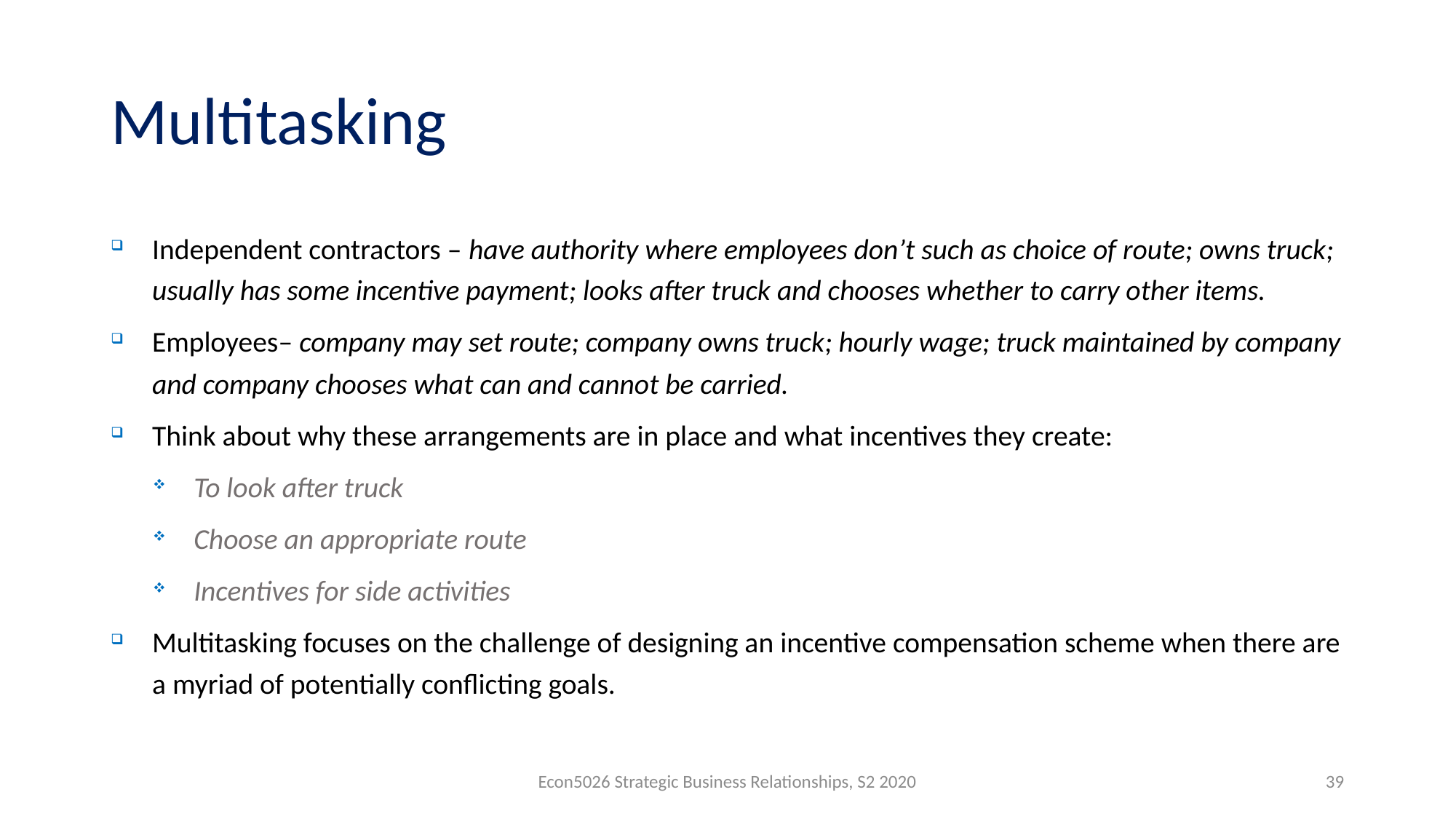

# Multitasking
Independent contractors – have authority where employees don’t such as choice of route; owns truck; usually has some incentive payment; looks after truck and chooses whether to carry other items.
Employees– company may set route; company owns truck; hourly wage; truck maintained by company and company chooses what can and cannot be carried.
Think about why these arrangements are in place and what incentives they create:
To look after truck
Choose an appropriate route
Incentives for side activities
Multitasking focuses on the challenge of designing an incentive compensation scheme when there are a myriad of potentially conflicting goals.

Econ5026 Strategic Business Relationships, S2 2020
39